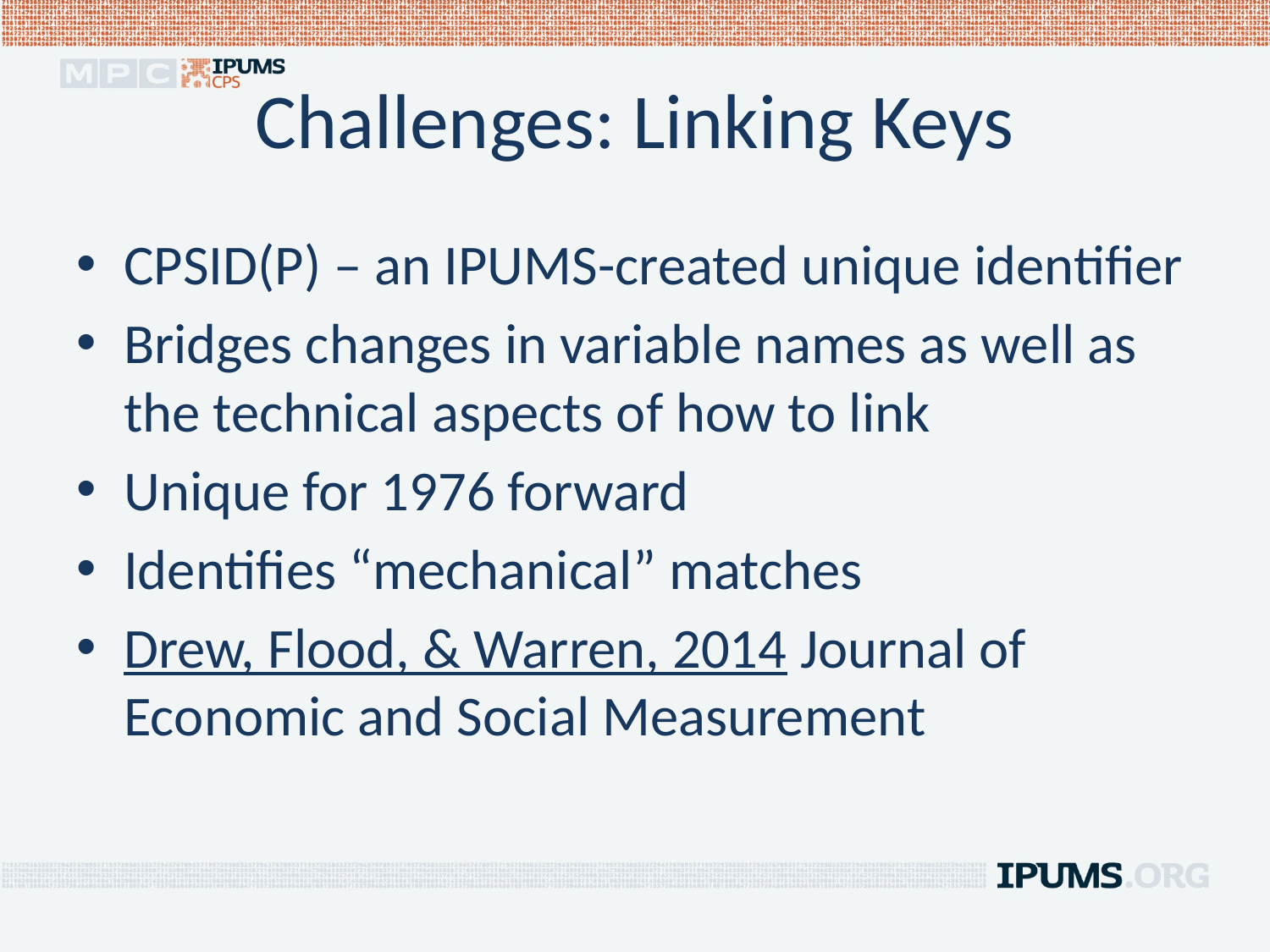

# Challenges: Linking Keys
CPSID(P) – an IPUMS-created unique identifier
Bridges changes in variable names as well as the technical aspects of how to link
Unique for 1976 forward
Identifies “mechanical” matches
Drew, Flood, & Warren, 2014 Journal of Economic and Social Measurement